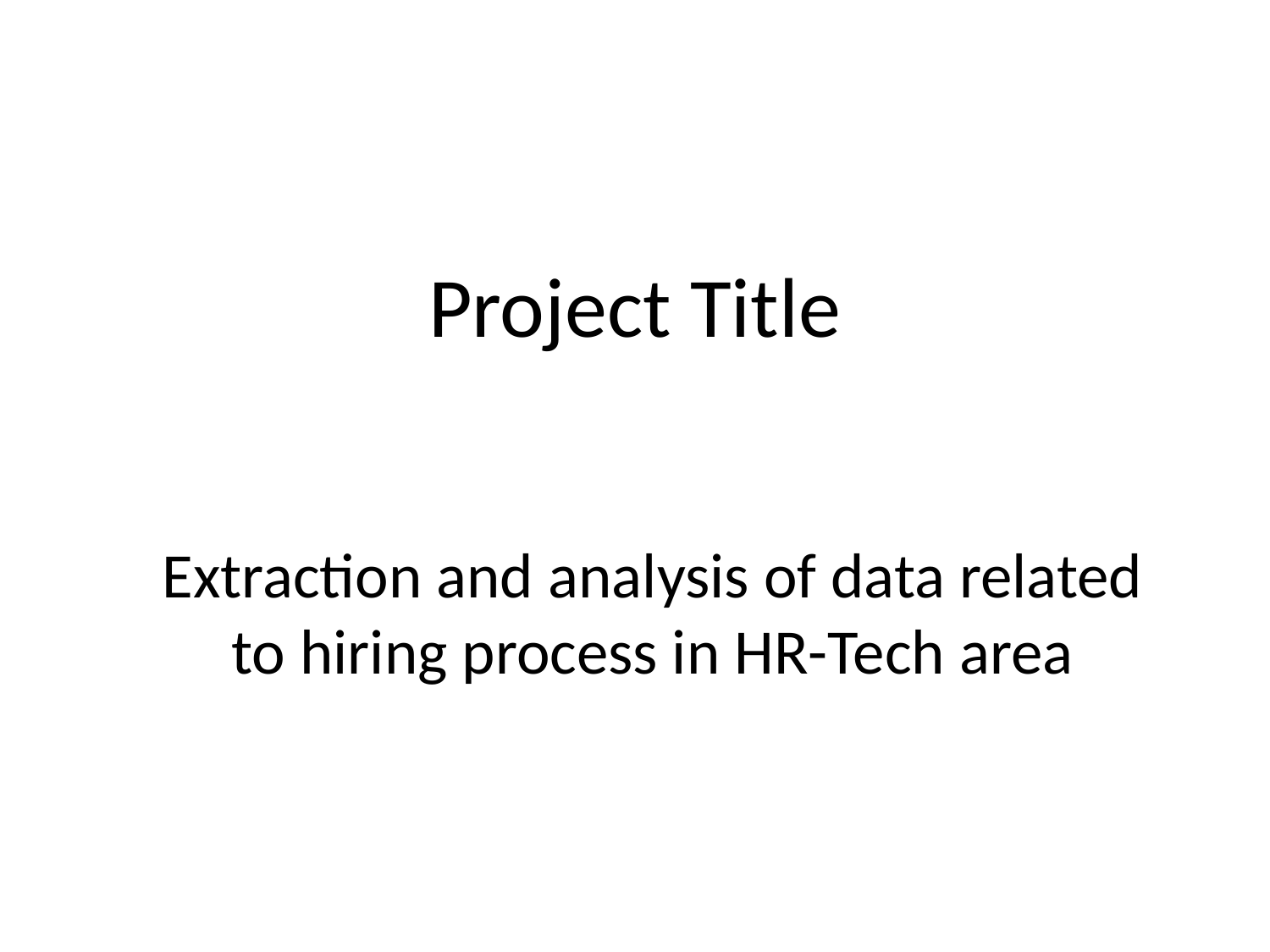

# Project Title
Extraction and analysis of data related to hiring process in HR-Tech area